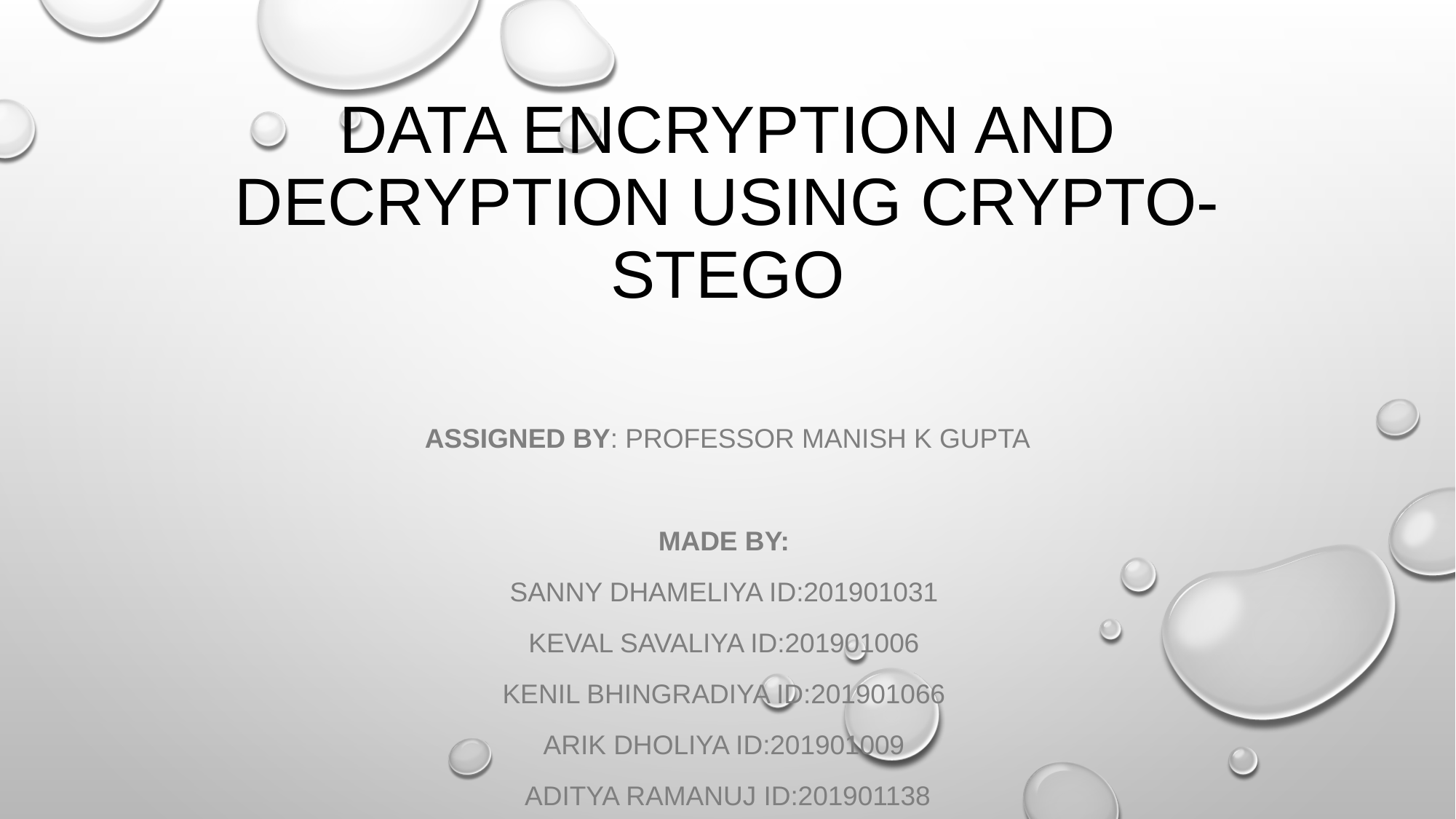

# DATA ENCRYPTION AND DECRYPTION USING CRYPTO-STEGO
ASSIGNED BY: PROFESSOR MANISH K GUPTA

MADE BY:
SANNY DHAMELIYA ID:201901031
KEVAL SAVALIYA ID:201901006
KENIL BHINGRADIYA ID:201901066
ARIK DHOLIYA ID:201901009
ADITYA RAMANUJ ID:201901138